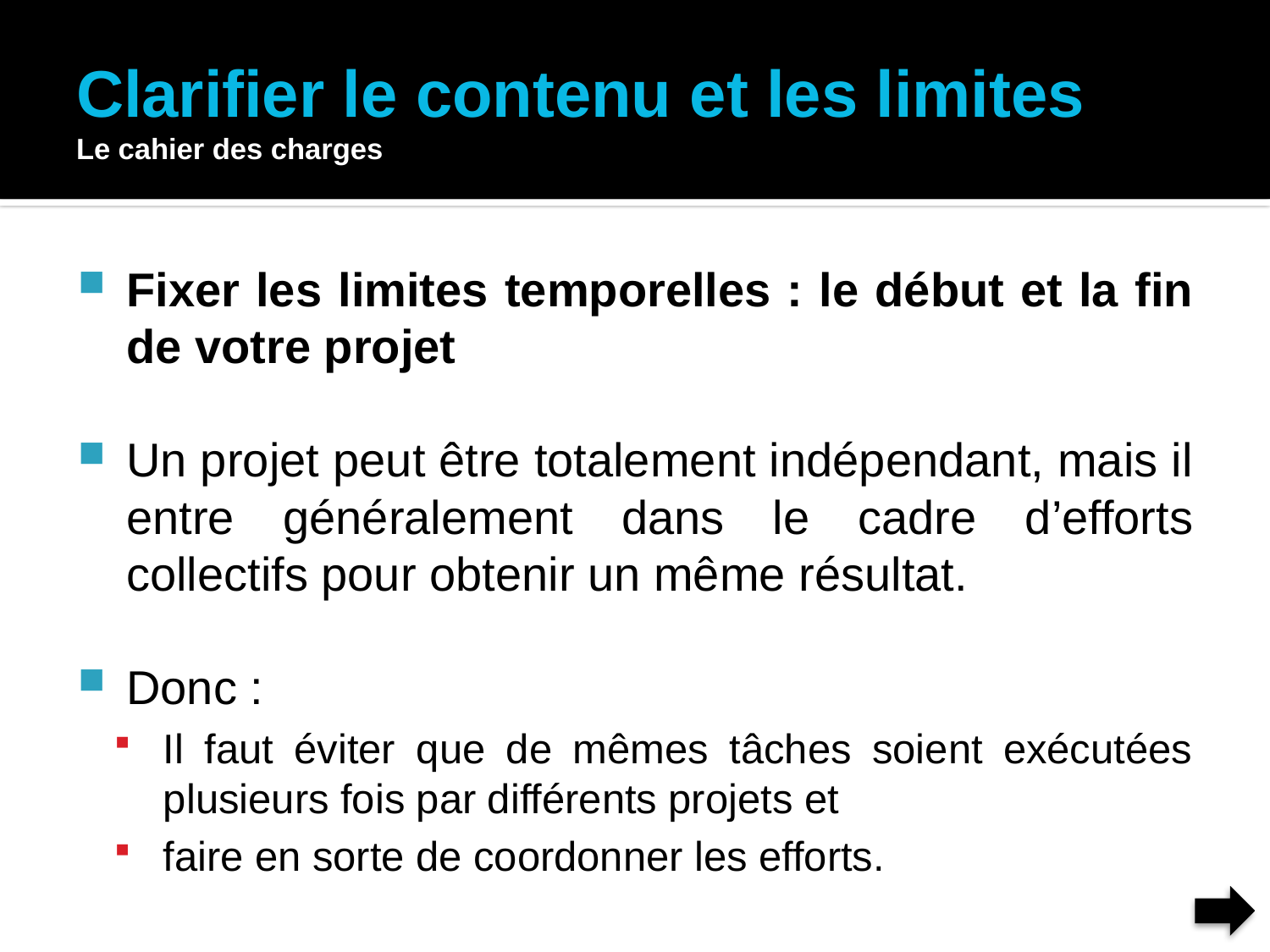

# Clarifier le contenu et les limites Le cahier des charges
Fixer les limites temporelles : le début et la fin de votre projet

Un projet peut être totalement indépendant, mais il entre généralement dans le cadre d’efforts collectifs pour obtenir un même résultat.

Donc :
Il faut éviter que de mêmes tâches soient exécutées plusieurs fois par différents projets et
faire en sorte de coordonner les efforts.